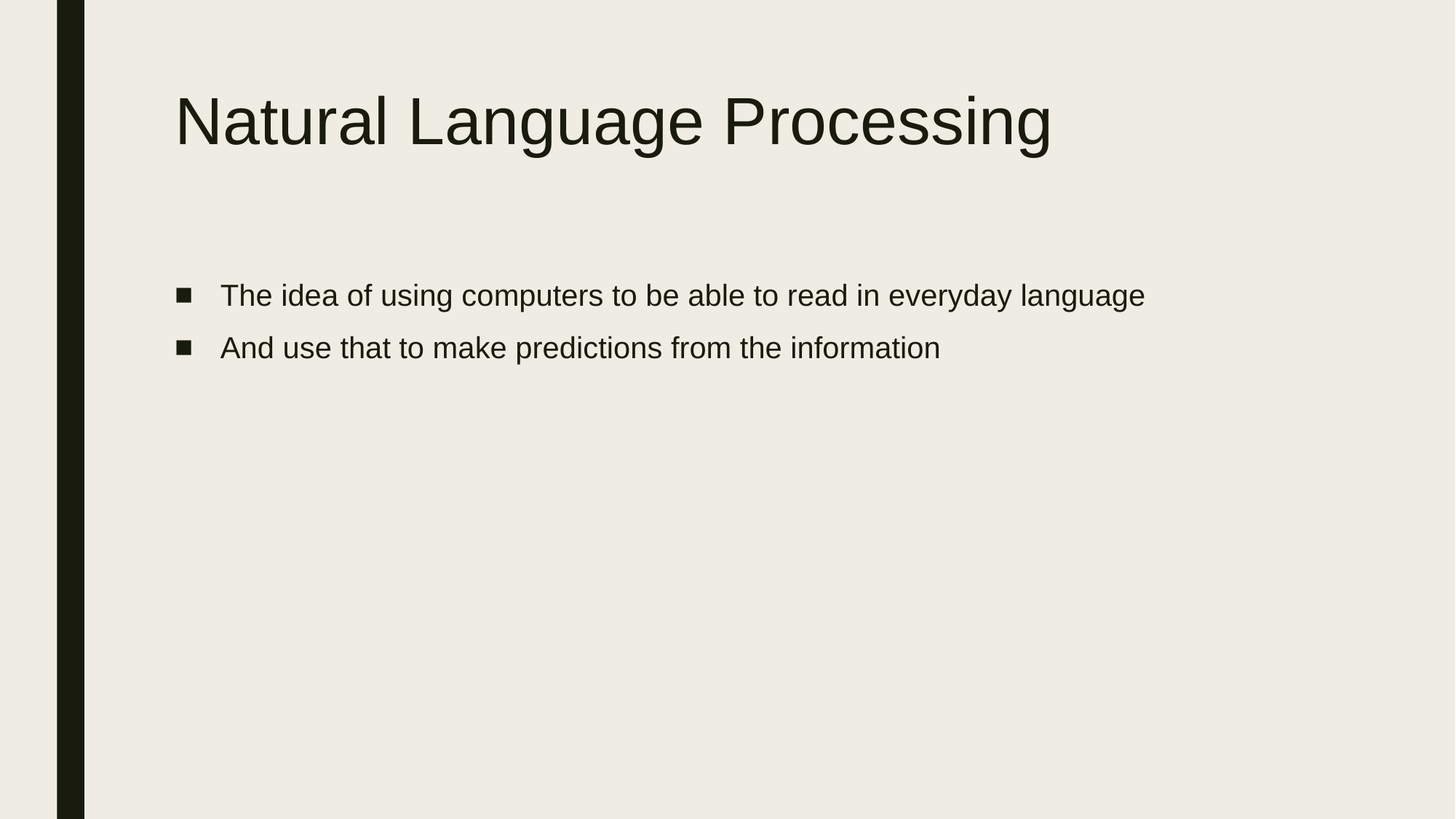

# Natural Language Processing
The idea of using computers to be able to read in everyday language
And use that to make predictions from the information